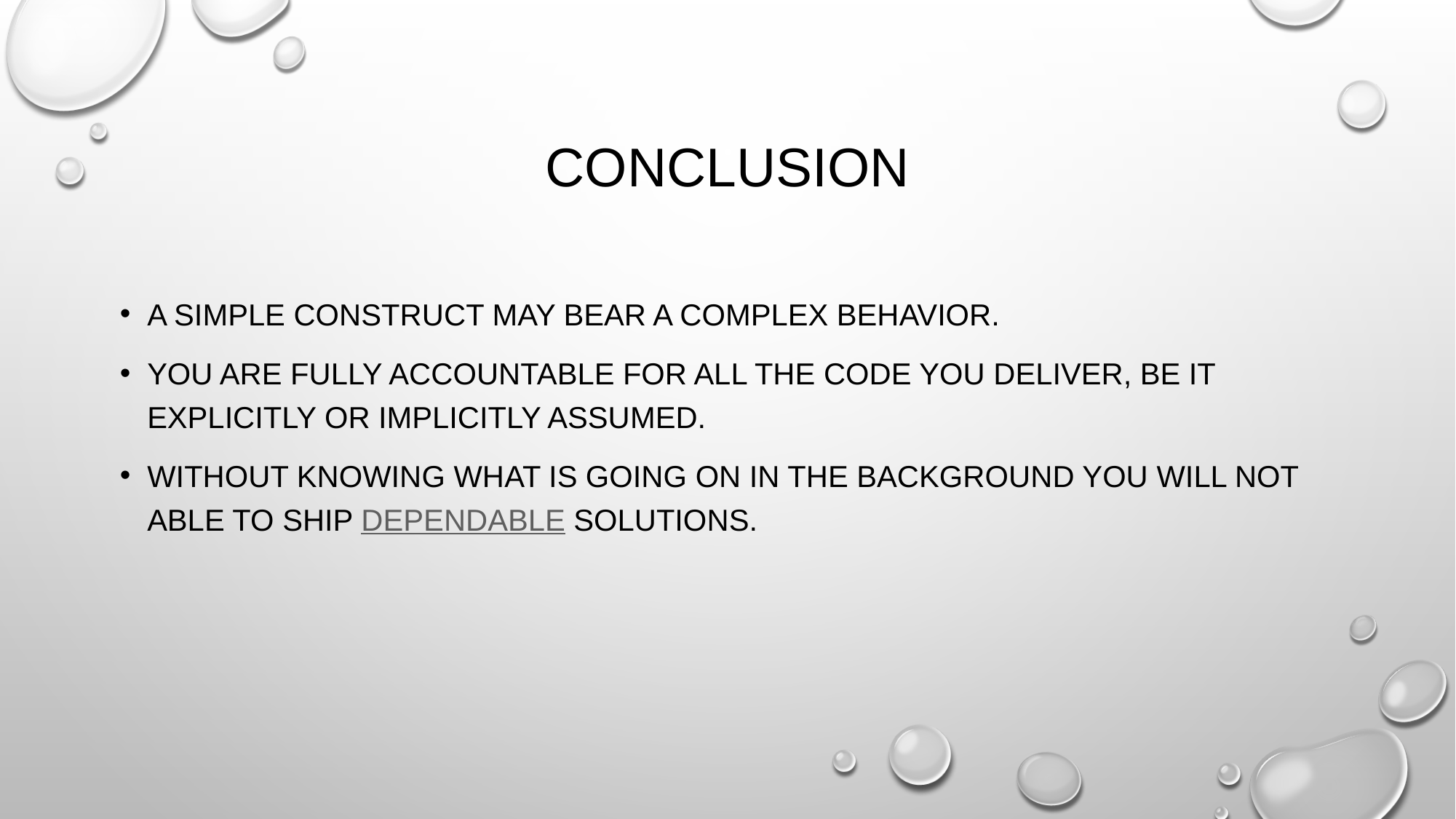

# conclusion
A Simple construct may bear a complex behavior.
You are fully accountable for all the code you deliver, be it explicitly or implicitly assumed.
Without knowing what is going on in the background you will not able to ship dependable solutions.